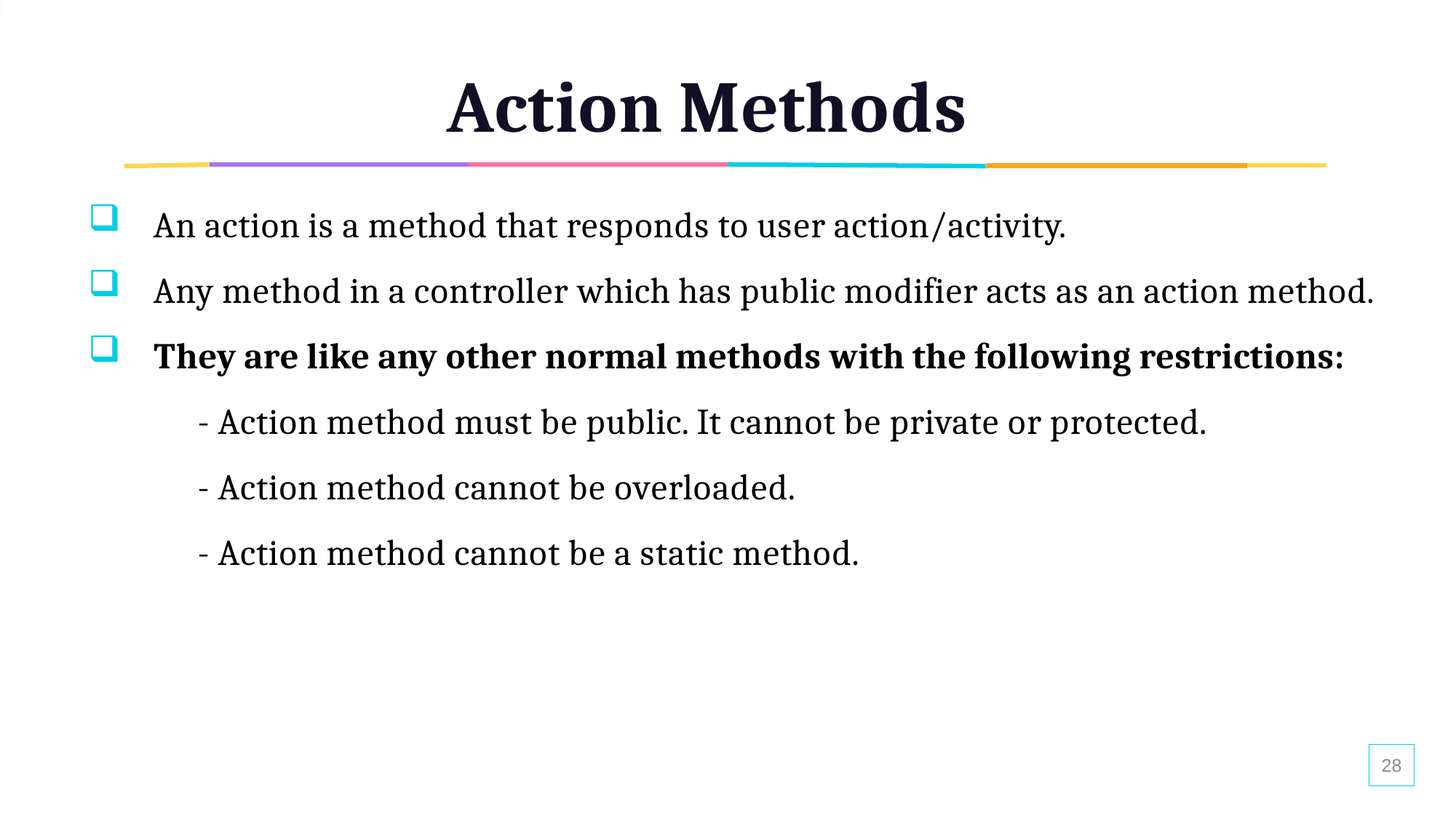

# Action Methods
An action is a method that responds to user action/activity.
Any method in a controller which has public modifier acts as an action method.
They are like any other normal methods with the following restrictions:
	- Action method must be public. It cannot be private or protected.
	- Action method cannot be overloaded.
	- Action method cannot be a static method.
28